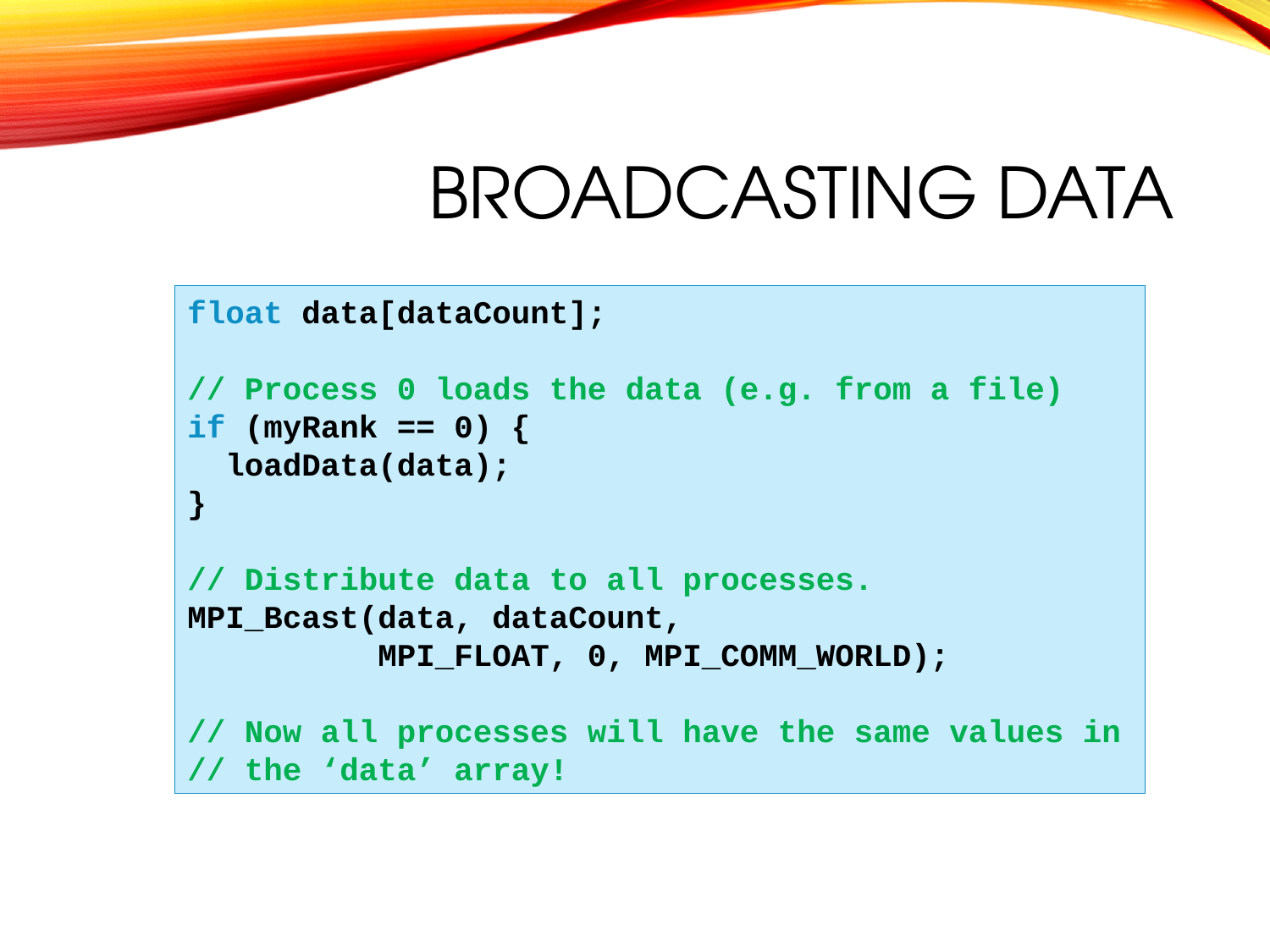

# Broadcasting data
float data[dataCount];

// Process 0 loads the data (e.g. from a file)
if (myRank == 0) {
  loadData(data);
}

// Distribute data to all processes.
MPI_Bcast(data, dataCount,
          MPI_FLOAT, 0, MPI_COMM_WORLD);

// Now all processes will have the same values in
// the ‘data’ array!